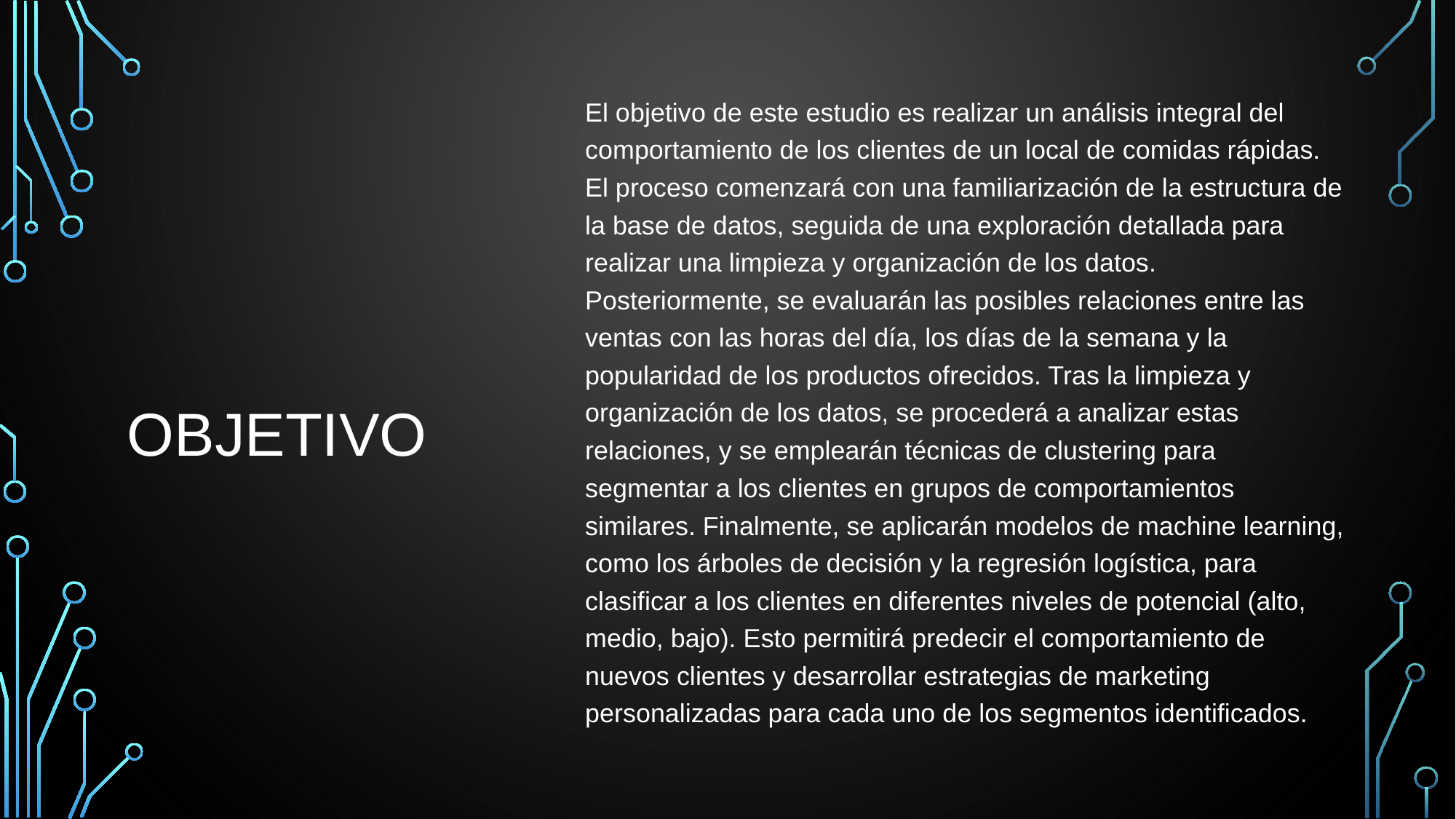

# Objetivo
El objetivo de este estudio es realizar un análisis integral del comportamiento de los clientes de un local de comidas rápidas. El proceso comenzará con una familiarización de la estructura de la base de datos, seguida de una exploración detallada para realizar una limpieza y organización de los datos. Posteriormente, se evaluarán las posibles relaciones entre las ventas con las horas del día, los días de la semana y la popularidad de los productos ofrecidos. Tras la limpieza y organización de los datos, se procederá a analizar estas relaciones, y se emplearán técnicas de clustering para segmentar a los clientes en grupos de comportamientos similares. Finalmente, se aplicarán modelos de machine learning, como los árboles de decisión y la regresión logística, para clasificar a los clientes en diferentes niveles de potencial (alto, medio, bajo). Esto permitirá predecir el comportamiento de nuevos clientes y desarrollar estrategias de marketing personalizadas para cada uno de los segmentos identificados.